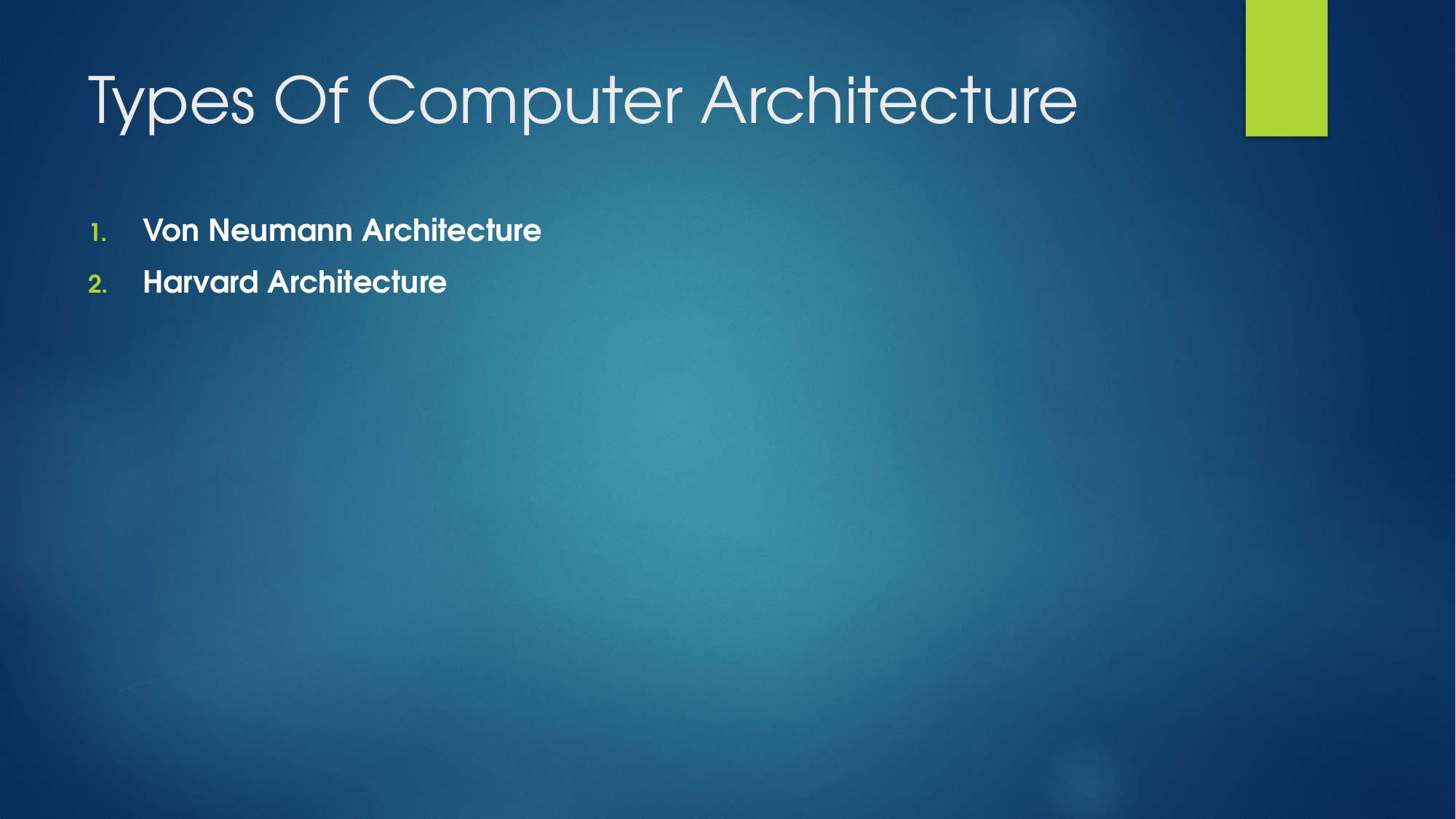

# Types Of Computer Architecture
Von Neumann Architecture
Harvard Architecture